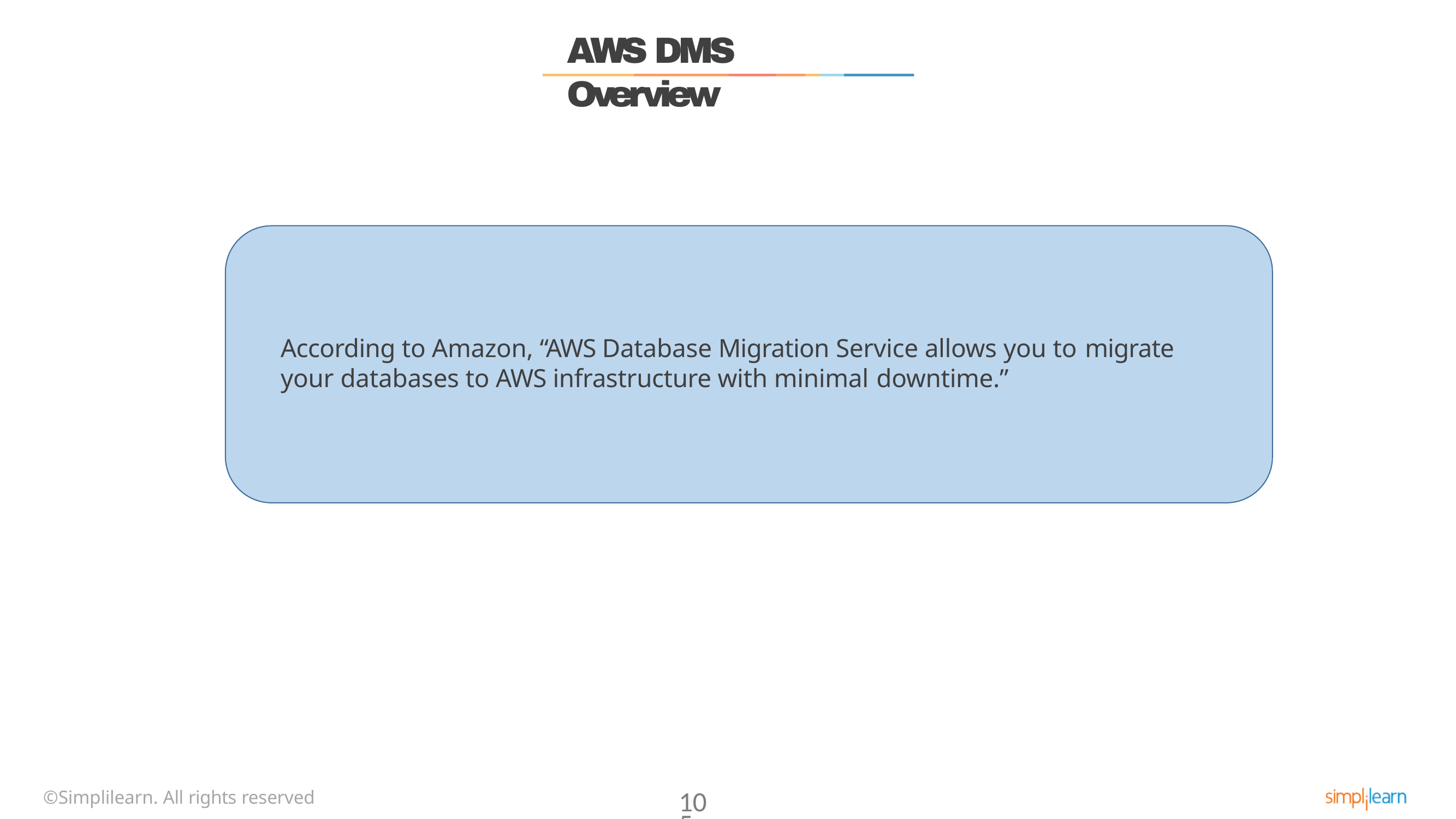

# AWS DMS Overview

According to Amazon, “AWS Database Migration Service allows you to migrate
your databases to AWS infrastructure with minimal downtime.”
©Simplilearn. All rights reserved
105